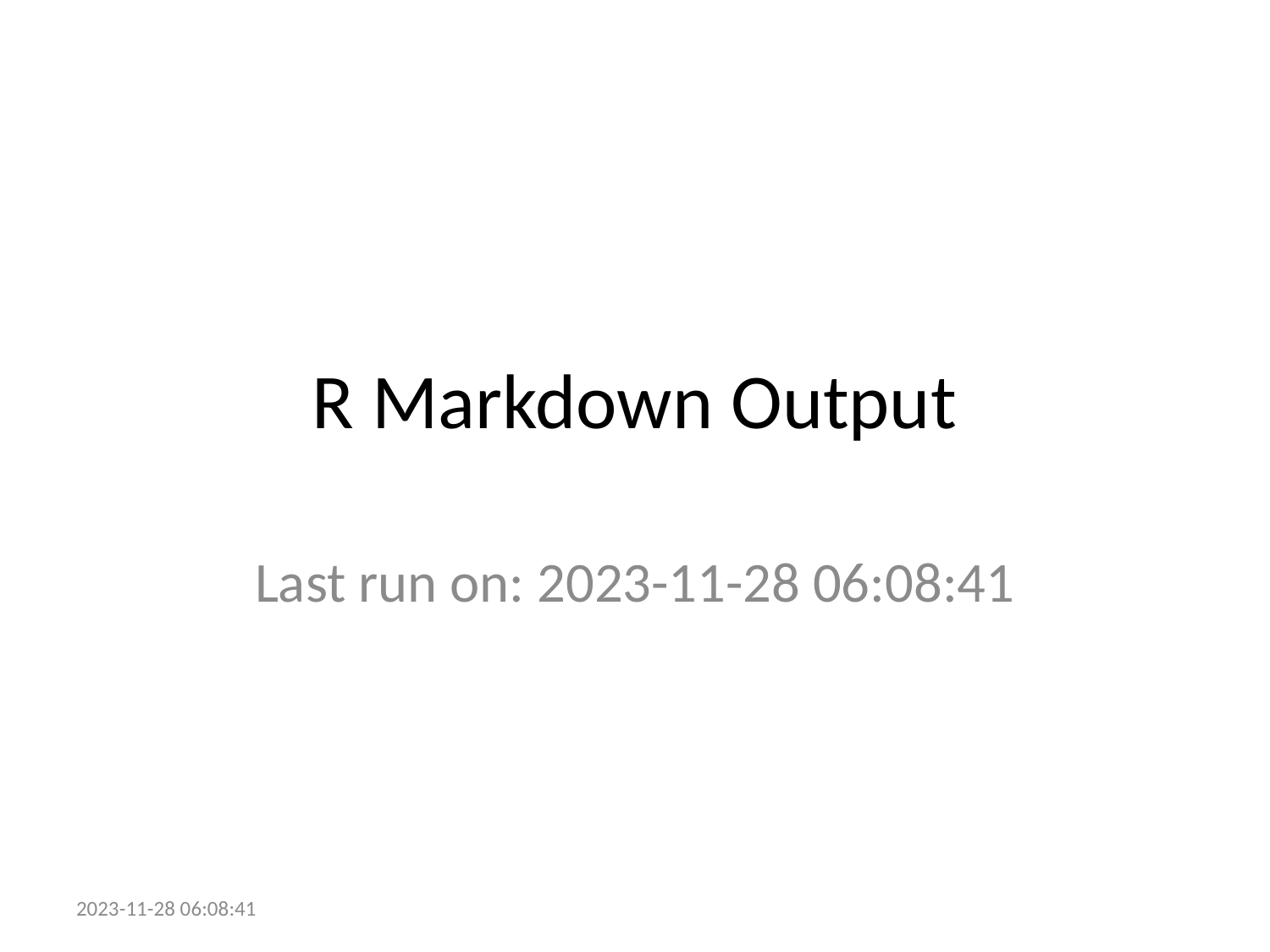

# R Markdown Output
Last run on: 2023-11-28 06:08:41
2023-11-28 06:08:41